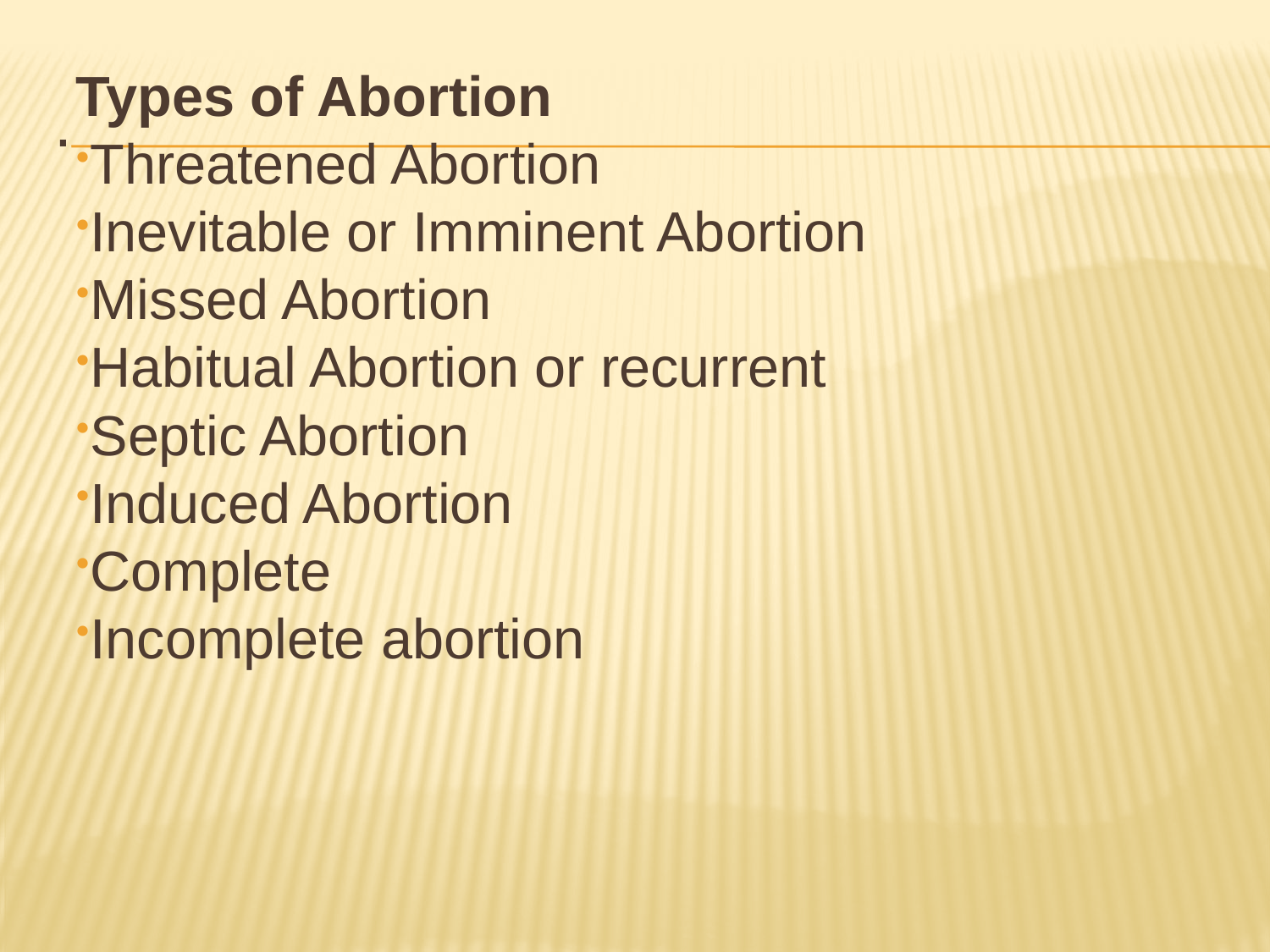

Types of Abortion
Threatened Abortion
Inevitable or Imminent Abortion
Missed Abortion
Habitual Abortion or recurrent
Septic Abortion
Induced Abortion
Complete
Incomplete abortion
# .